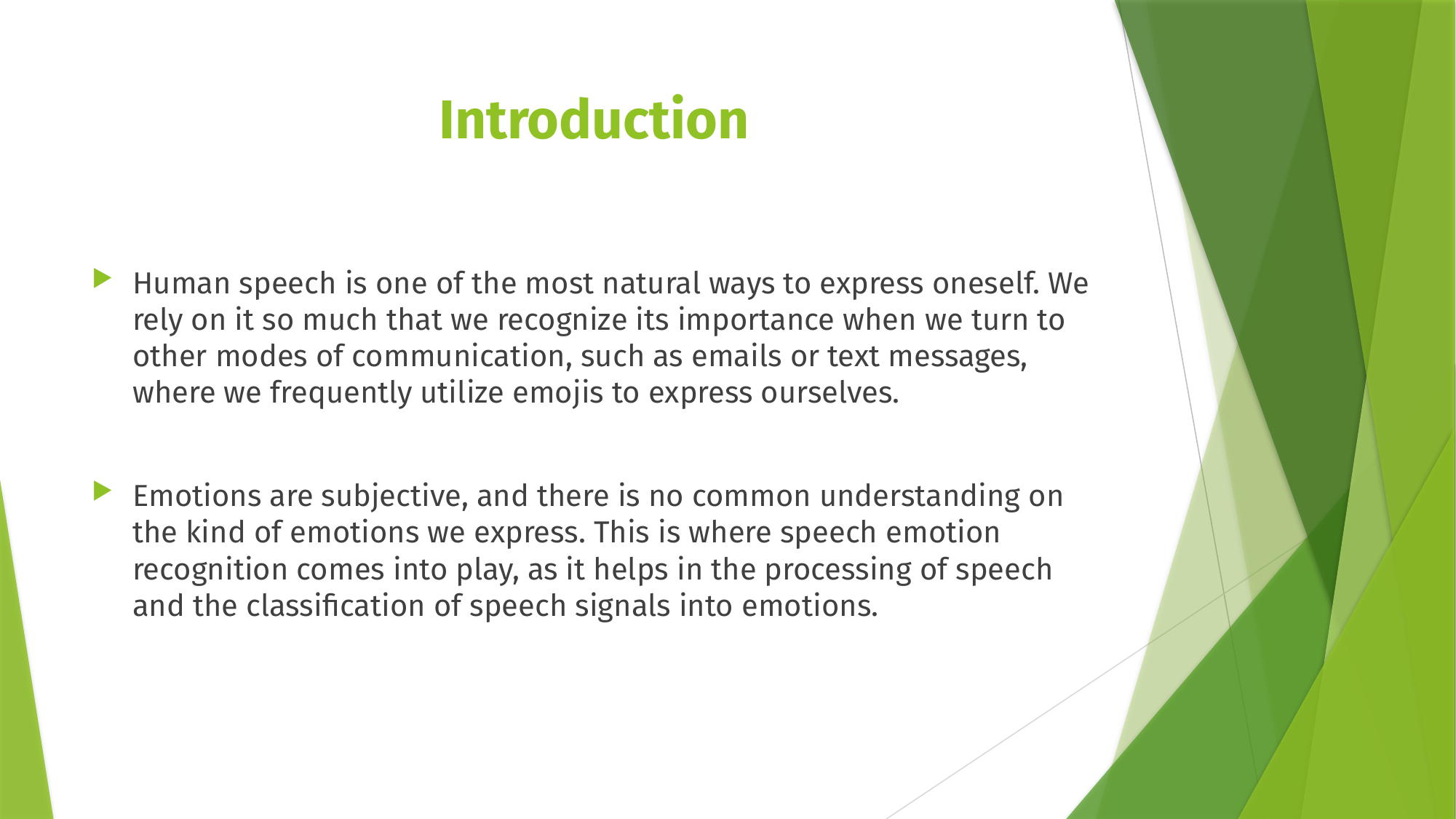

# Introduction
Human speech is one of the most natural ways to express oneself. We rely on it so much that we recognize its importance when we turn to other modes of communication, such as emails or text messages, where we frequently utilize emojis to express ourselves.

Emotions are subjective, and there is no common understanding on the kind of emotions we express. This is where speech emotion recognition comes into play, as it helps in the processing of speech and the classification of speech signals into emotions.